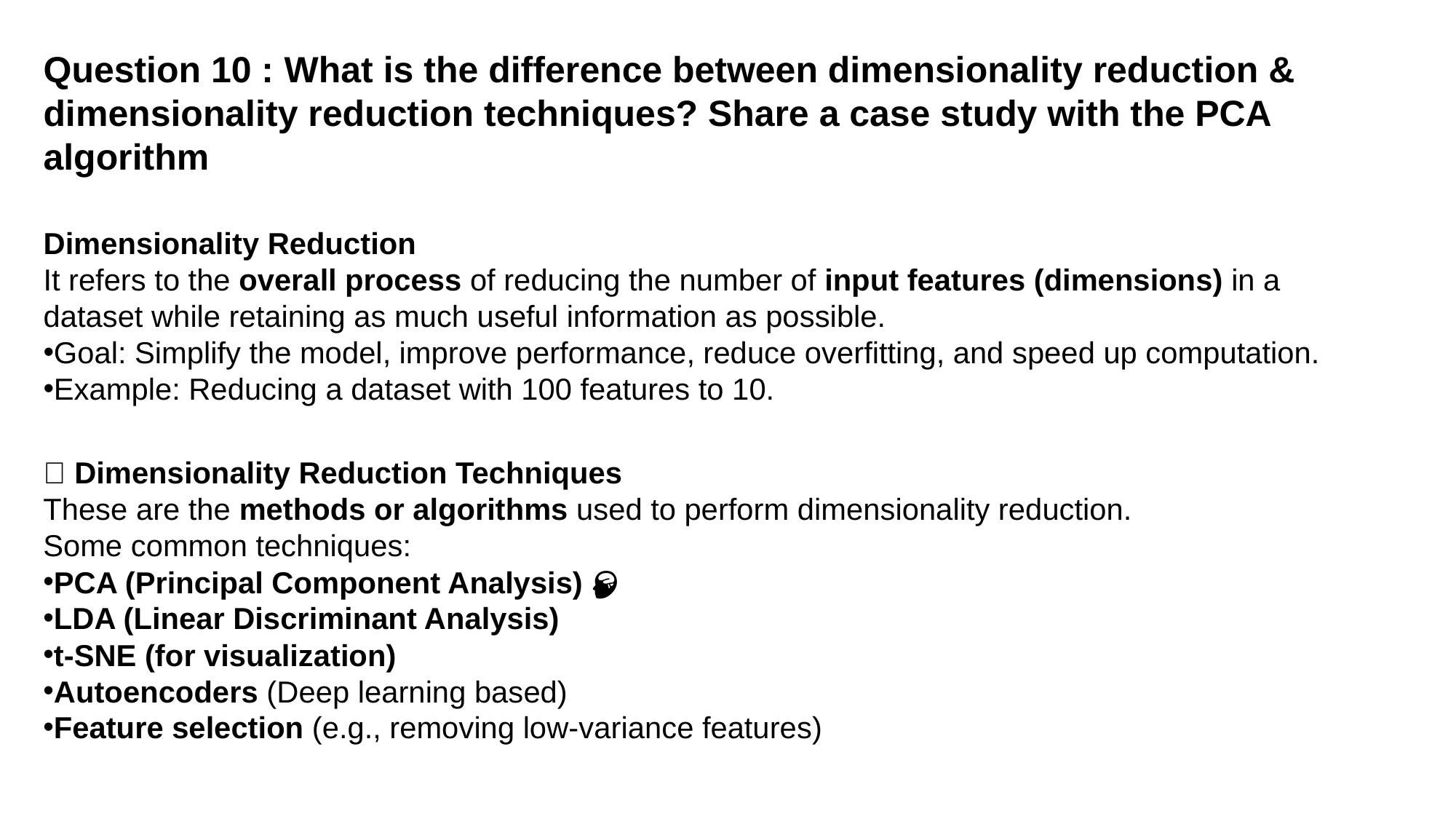

Question 10 : What is the difference between dimensionality reduction & dimensionality reduction techniques? Share a case study with the PCA algorithm
Dimensionality Reduction
It refers to the overall process of reducing the number of input features (dimensions) in a dataset while retaining as much useful information as possible.
Goal: Simplify the model, improve performance, reduce overfitting, and speed up computation.
Example: Reducing a dataset with 100 features to 10.
🧰 Dimensionality Reduction Techniques
These are the methods or algorithms used to perform dimensionality reduction.
Some common techniques:
PCA (Principal Component Analysis) 🧠
LDA (Linear Discriminant Analysis)
t-SNE (for visualization)
Autoencoders (Deep learning based)
Feature selection (e.g., removing low-variance features)